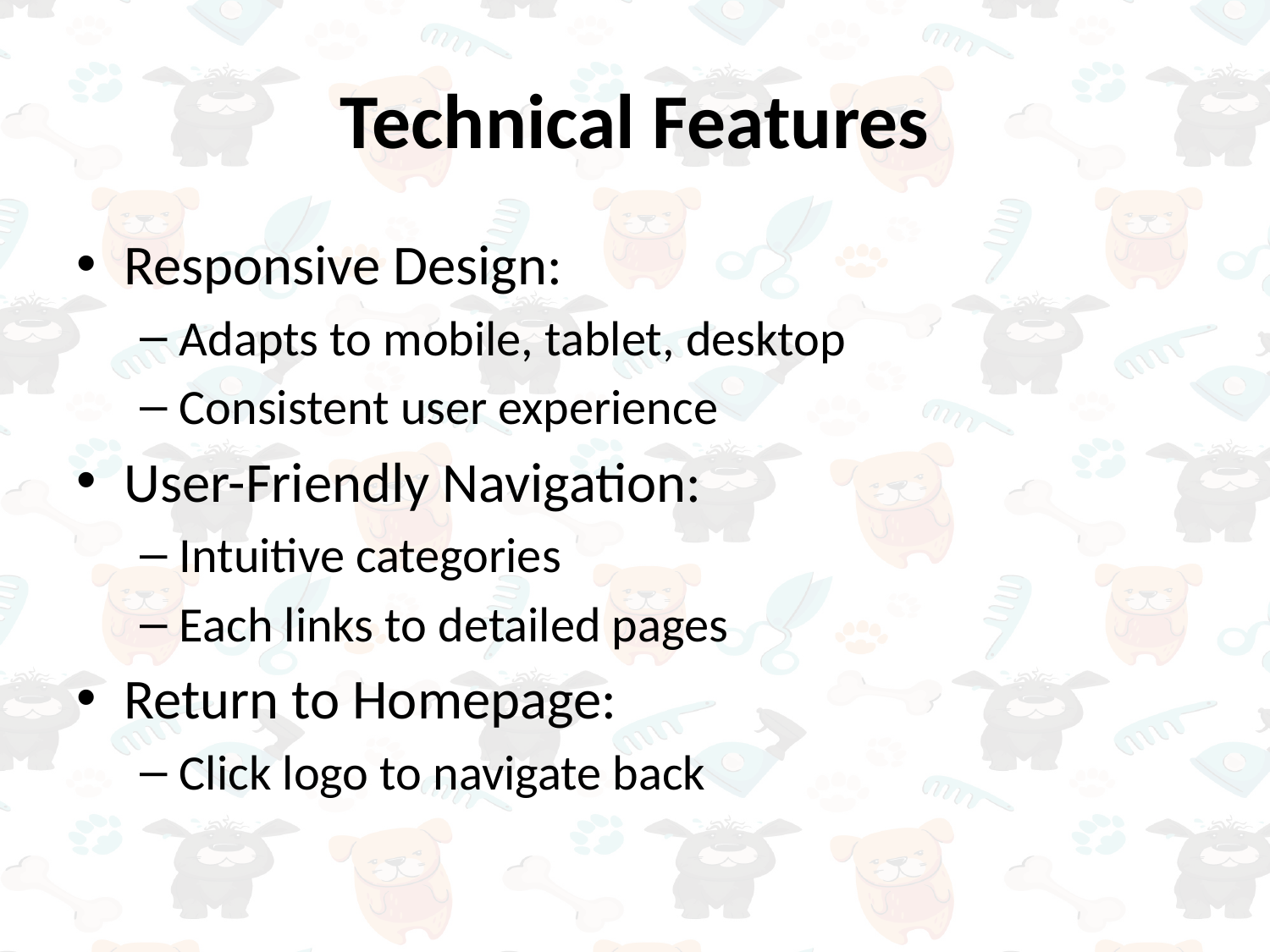

# Technical Features
Responsive Design:
Adapts to mobile, tablet, desktop
Consistent user experience
User-Friendly Navigation:
Intuitive categories
Each links to detailed pages
Return to Homepage:
Click logo to navigate back